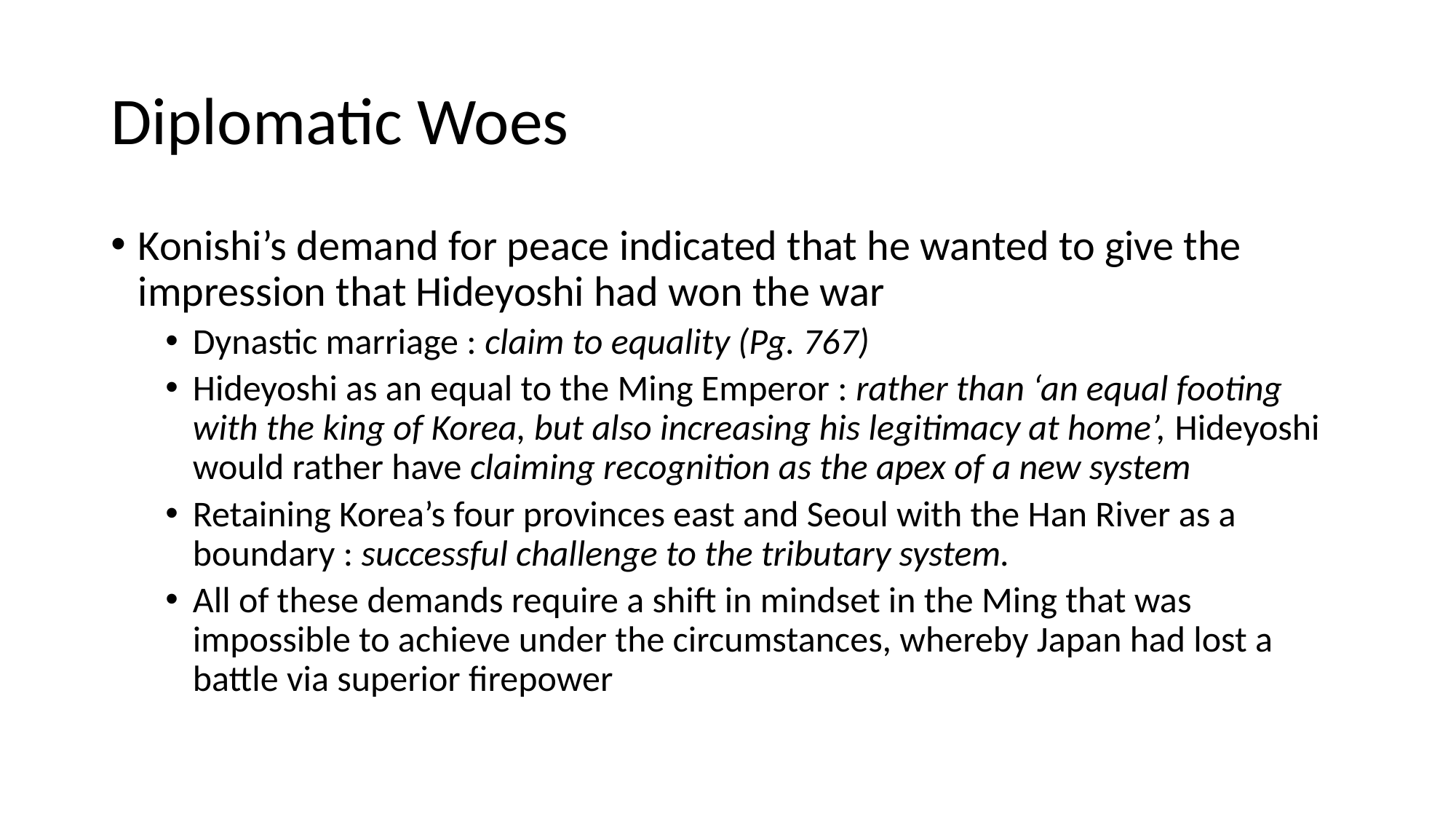

# Diplomatic Woes
Konishi’s demand for peace indicated that he wanted to give the impression that Hideyoshi had won the war
Dynastic marriage : claim to equality (Pg. 767)
Hideyoshi as an equal to the Ming Emperor : rather than ‘an equal footing with the king of Korea, but also increasing his legitimacy at home’, Hideyoshi would rather have claiming recognition as the apex of a new system
Retaining Korea’s four provinces east and Seoul with the Han River as a boundary : successful challenge to the tributary system.
All of these demands require a shift in mindset in the Ming that was impossible to achieve under the circumstances, whereby Japan had lost a battle via superior firepower